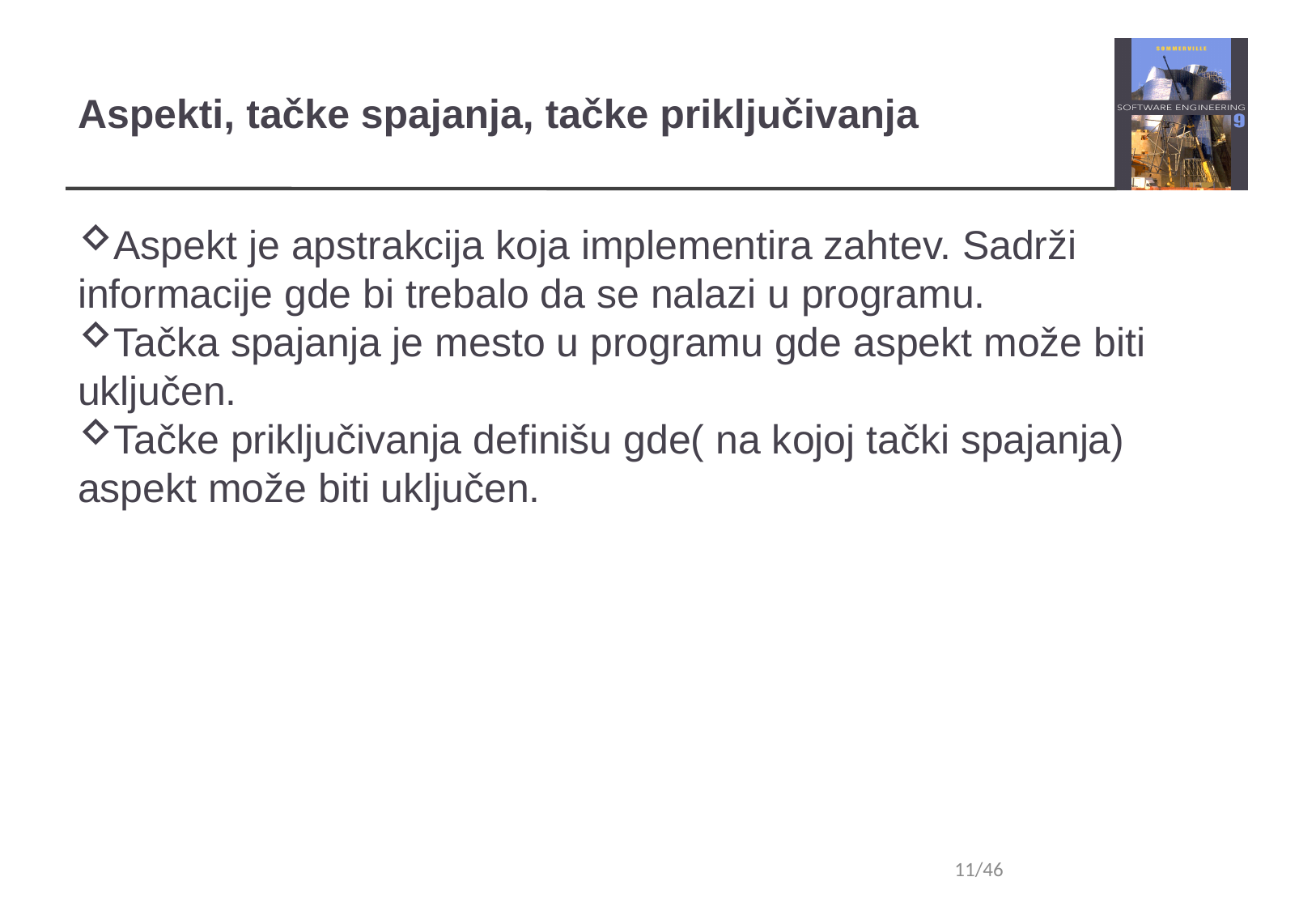

Aspekti, tačke spajanja, tačke priključivanja
Aspekt je apstrakcija koja implementira zahtev. Sadrži informacije gde bi trebalo da se nalazi u programu.
Tačka spajanja je mesto u programu gde aspekt može biti uključen.
Tačke priključivanja definišu gde( na kojoj tački spajanja) aspekt može biti uključen.
11/46